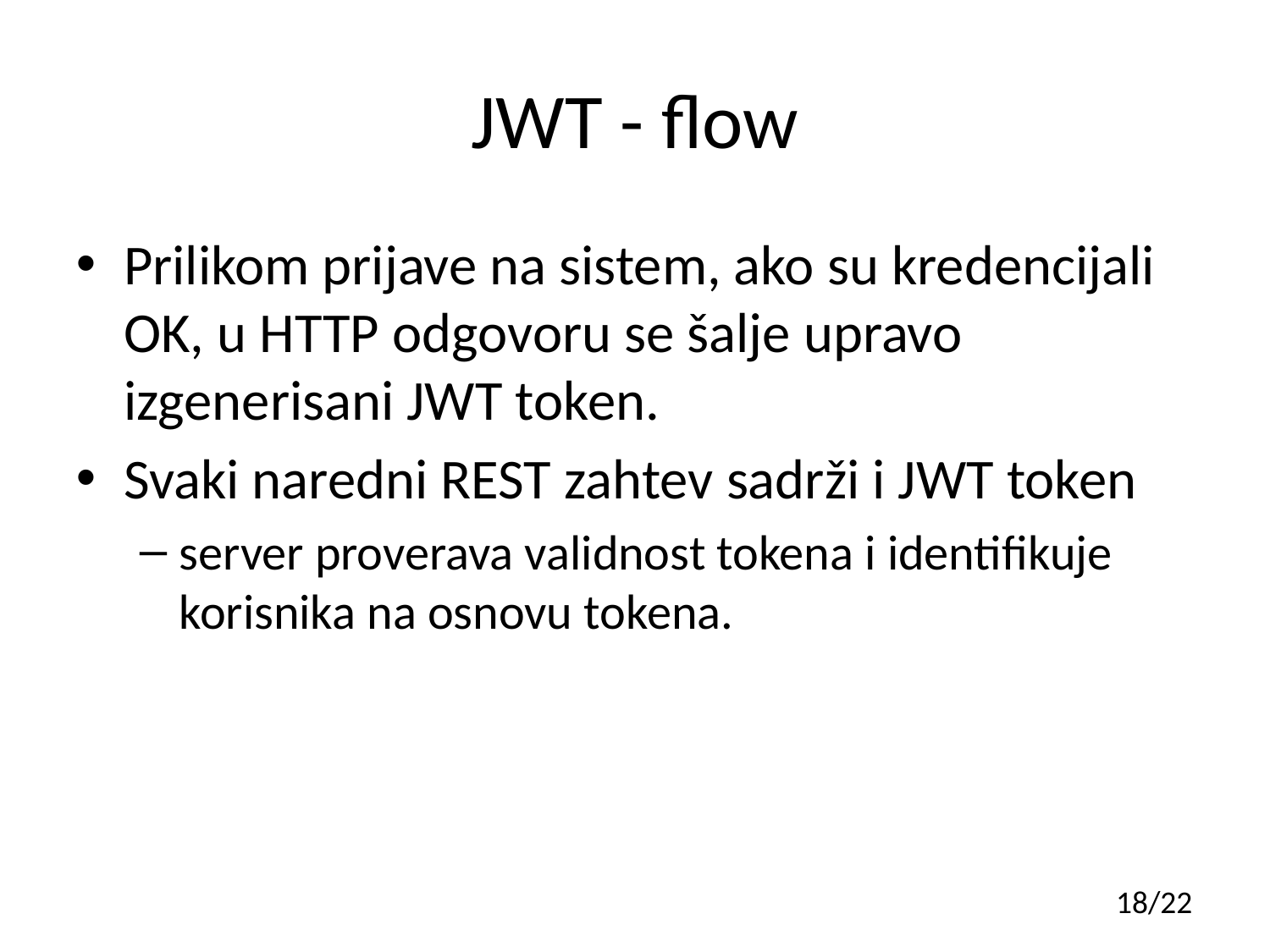

# JWT - flow
Prilikom prijave na sistem, ako su kredencijali OK, u HTTP odgovoru se šalje upravo izgenerisani JWT token.
Svaki naredni REST zahtev sadrži i JWT token
server proverava validnost tokena i identifikuje korisnika na osnovu tokena.